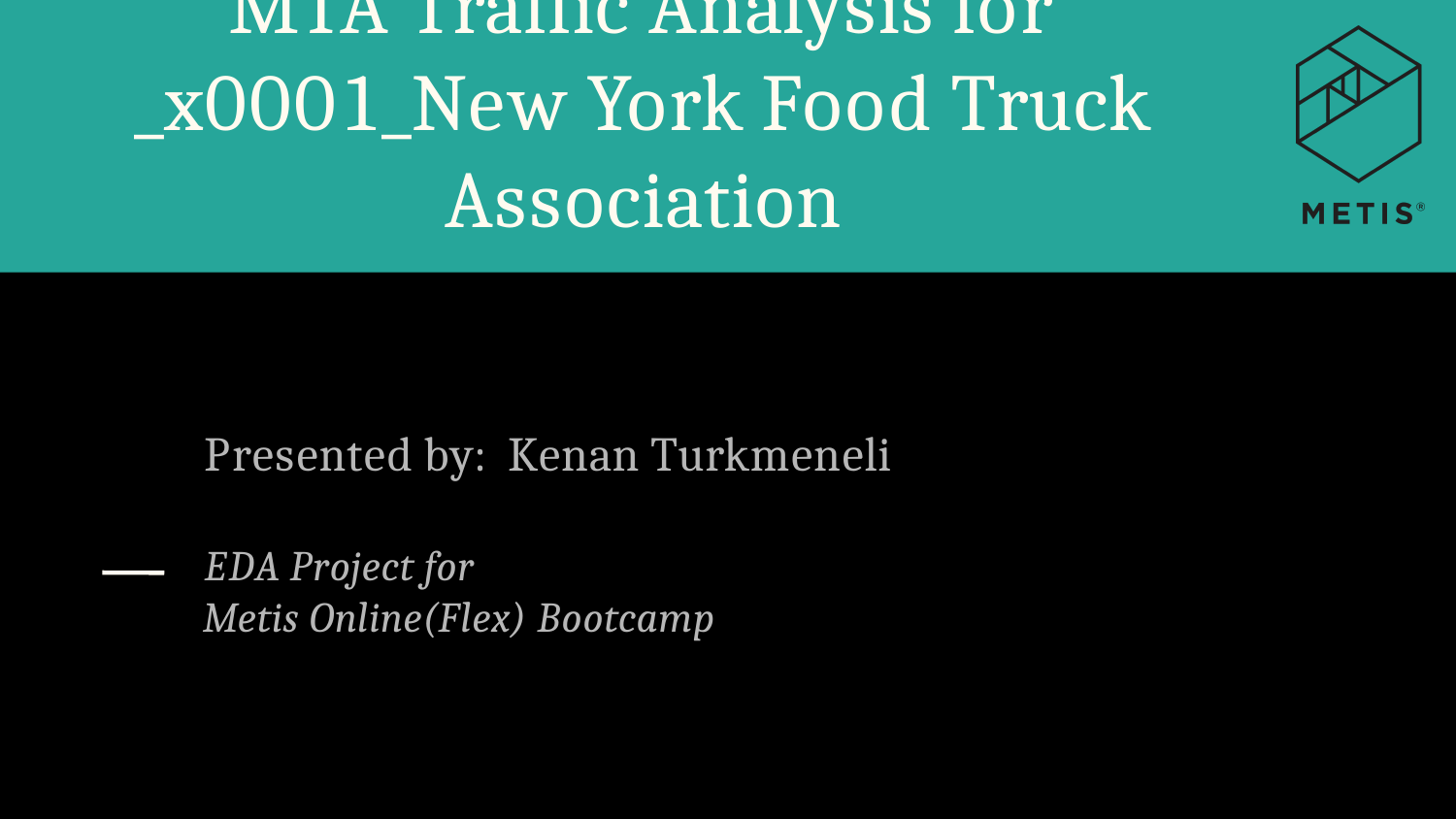

MTA Traffic Analysis for _x0001_New York Food Truck Association
Presented by:  Kenan Turkmeneli

EDA Project for
Metis Online(Flex) Bootcamp